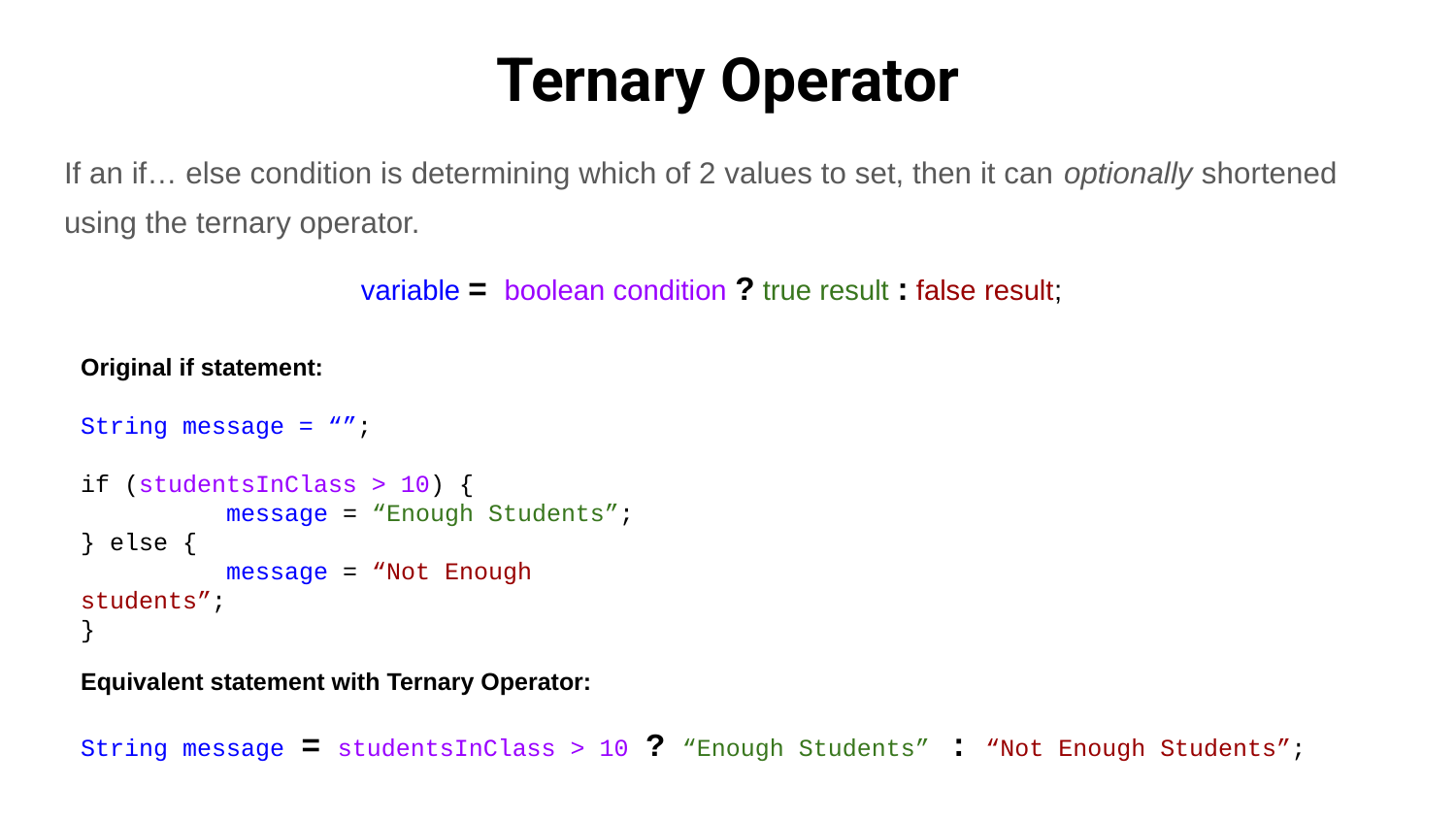

# Ternary Operator
If an if… else condition is determining which of 2 values to set, then it can optionally shortened using the ternary operator.
variable =  boolean condition ? true result : false result;
Original if statement:

String message = “”;

if (studentsInClass > 10) {
	message = “Enough Students”;
} else {
	message = “Not Enough students”;
}

Equivalent statement with Ternary Operator:
String message = studentsInClass > 10 ? “Enough Students” : “Not Enough Students”;